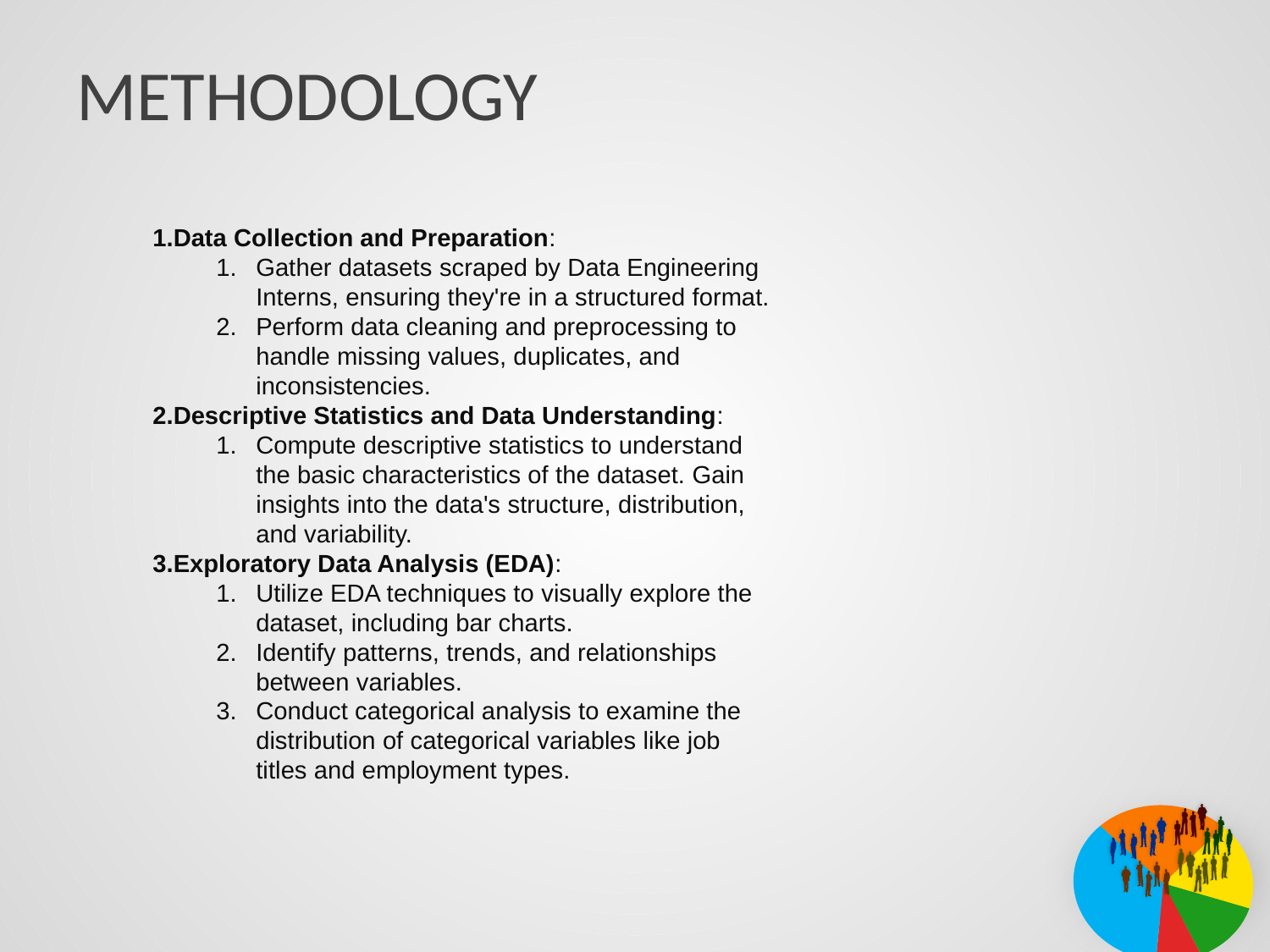

# METHODOLOGY

Data Collection and Preparation:
Gather datasets scraped by Data Engineering Interns, ensuring they're in a structured format.
Perform data cleaning and preprocessing to handle missing values, duplicates, and inconsistencies.
Descriptive Statistics and Data Understanding:
Compute descriptive statistics to understand the basic characteristics of the dataset. Gain insights into the data's structure, distribution, and variability.
Exploratory Data Analysis (EDA):
Utilize EDA techniques to visually explore the dataset, including bar charts.
Identify patterns, trends, and relationships between variables.
Conduct categorical analysis to examine the distribution of categorical variables like job titles and employment types.